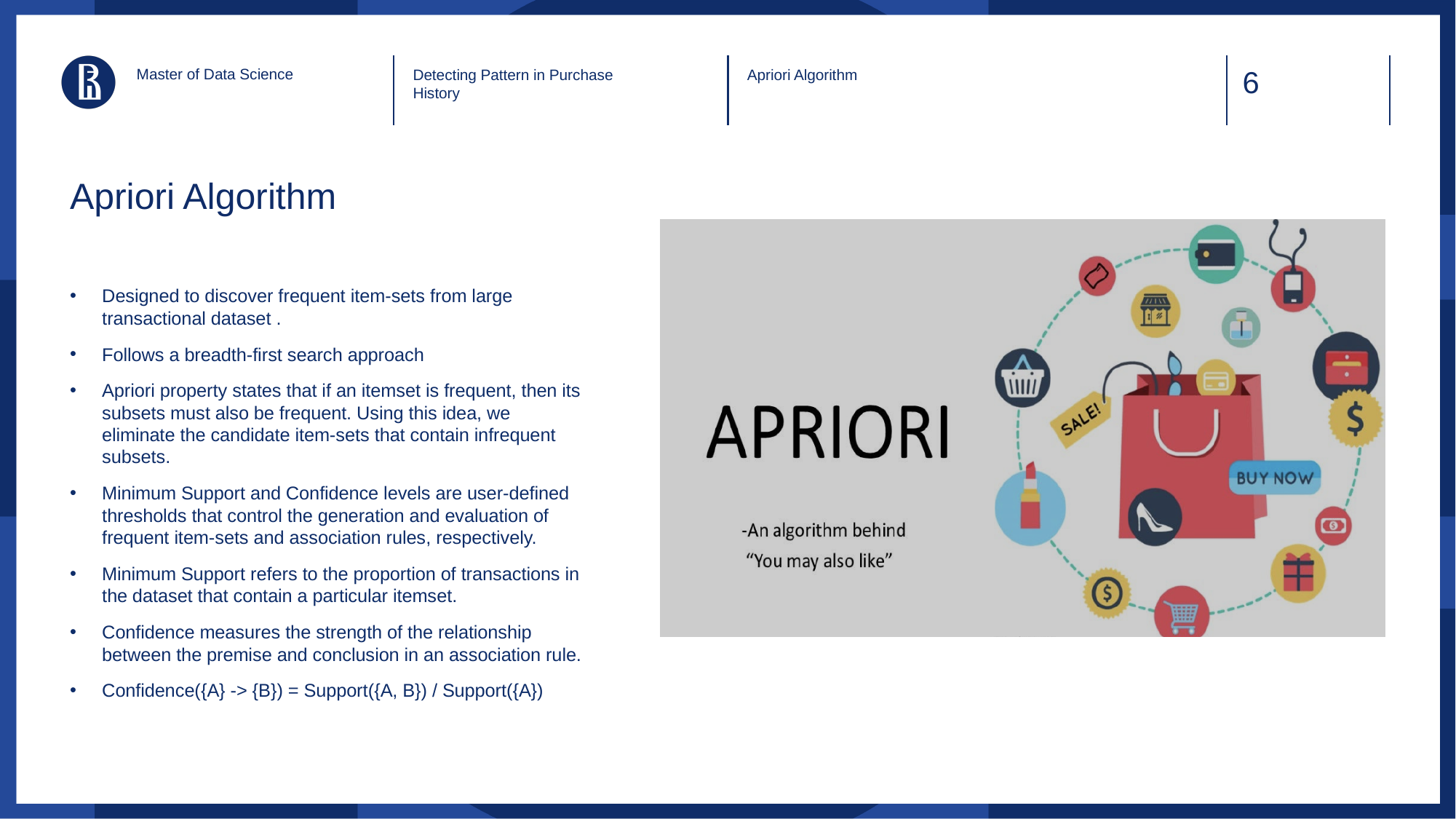

Master of Data Science

Detecting Pattern in Purchase History

Apriori Algorithm
# Apriori Algorithm

### Chart: Name of chart can be placed here

| Category |
|---|
Designed to discover frequent item-sets from large transactional dataset .
Follows a breadth-first search approach
Apriori property states that if an itemset is frequent, then its subsets must also be frequent. Using this idea, we eliminate the candidate item-sets that contain infrequent subsets.
Minimum Support and Confidence levels are user-defined thresholds that control the generation and evaluation of frequent item-sets and association rules, respectively.
Minimum Support refers to the proportion of transactions in the dataset that contain a particular itemset.
Confidence measures the strength of the relationship between the premise and conclusion in an association rule.
Confidence({A} -> {B}) = Support({A, B}) / Support({A})